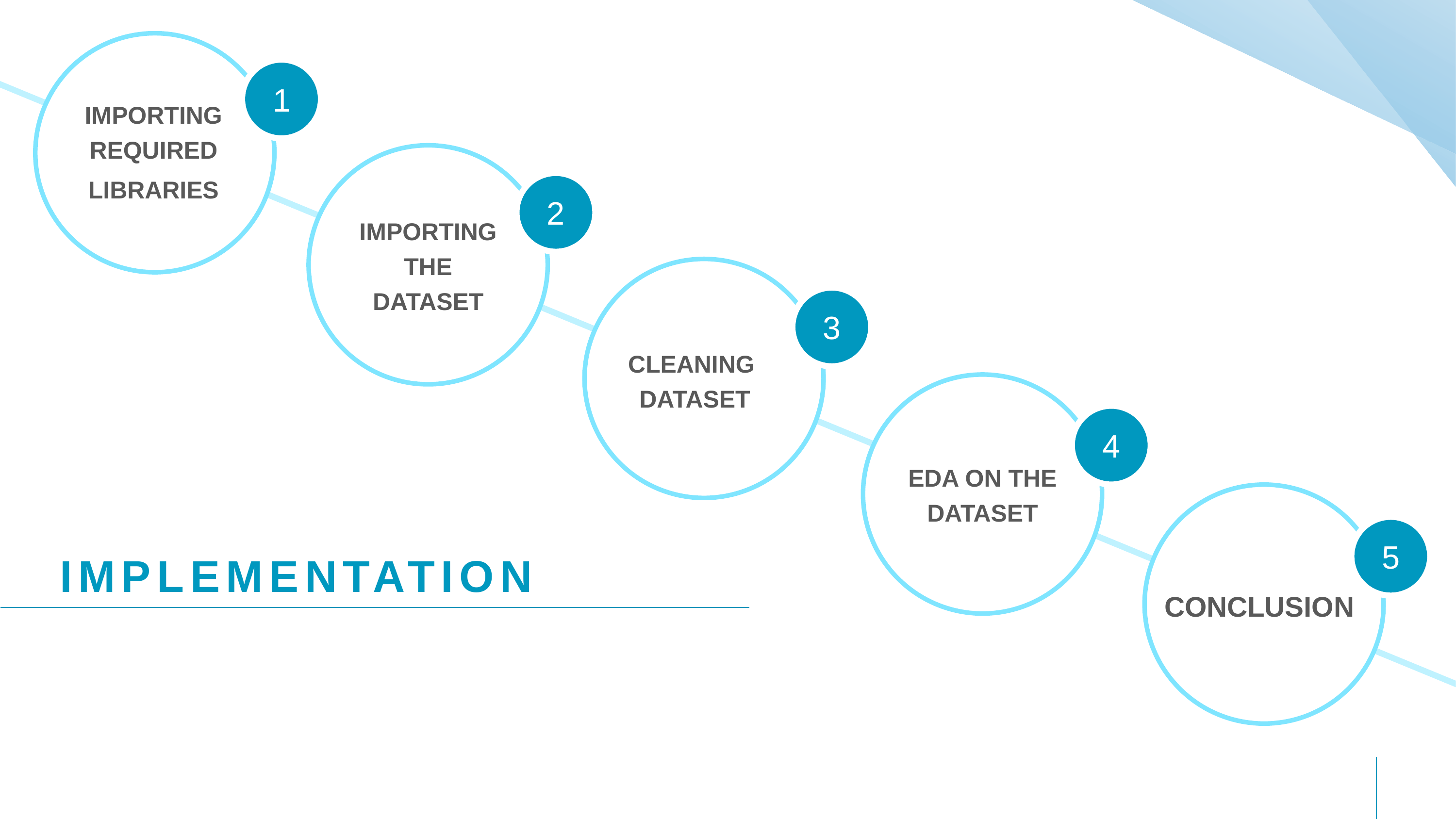

IMPORTING REQUIRED
LIBRARIES
IMPORTING THE DATASET
CLEANING  DATASET
EDA ON THE DATASET
IMPLEMENTATION
CONCLUSION
10